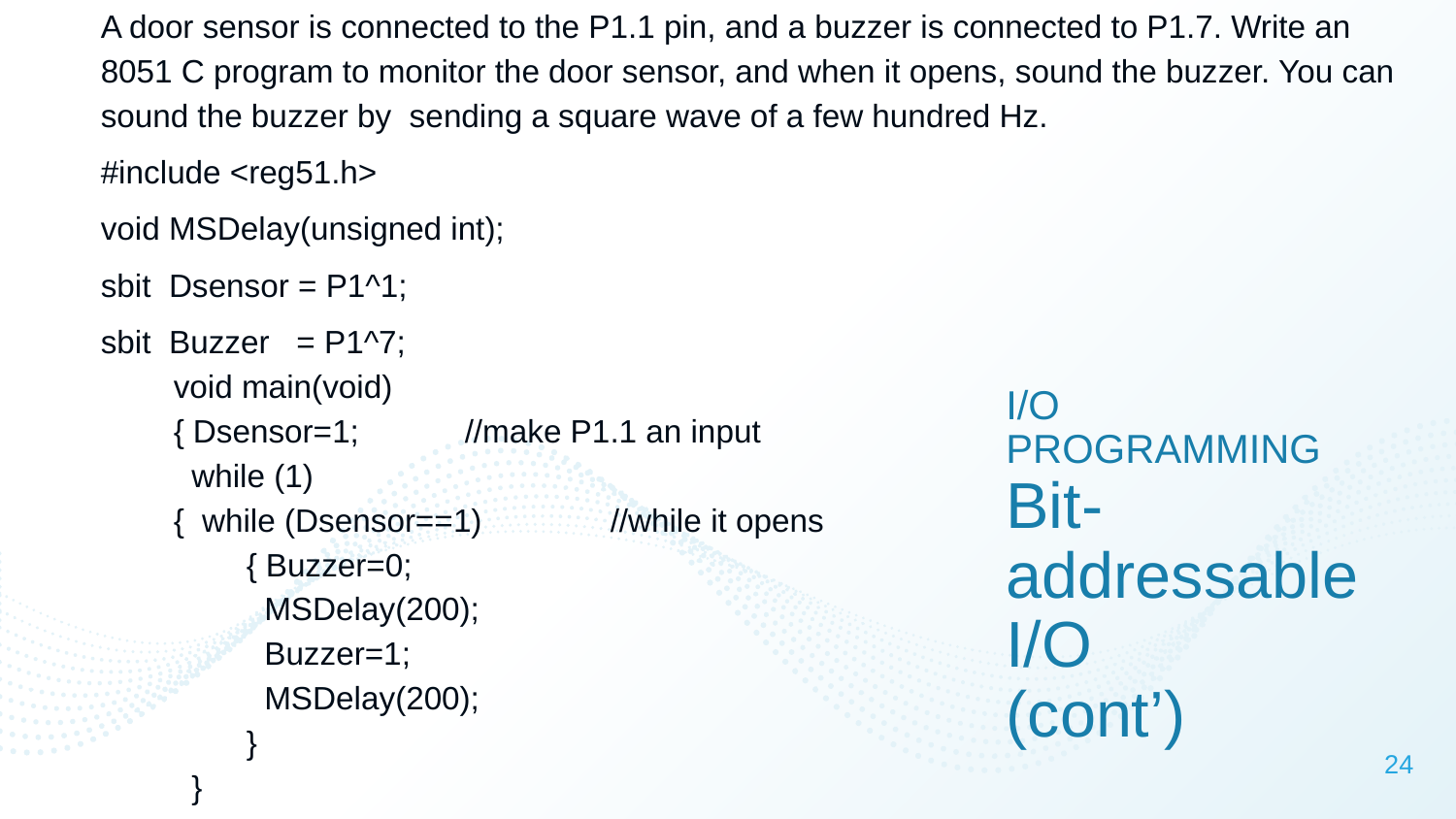

A door sensor is connected to the P1.1 pin, and a buzzer is connected to P1.7. Write an 8051 C program to monitor the door sensor, and when it opens, sound the buzzer. You can sound the buzzer by  sending a square wave of a few hundred Hz.
#include <reg51.h>
void MSDelay(unsigned int);
sbit  Dsensor = P1^1;
sbit  Buzzer   = P1^7;
void main(void)
{ Dsensor=1; 	//make P1.1 an input
  while (1)
{  while (Dsensor==1)	//while it opens
{ Buzzer=0;
  MSDelay(200);
  Buzzer=1;
  MSDelay(200);
}
  }
 }
# I/O PROGRAMMING Bit-addressable I/O (cont’)
24